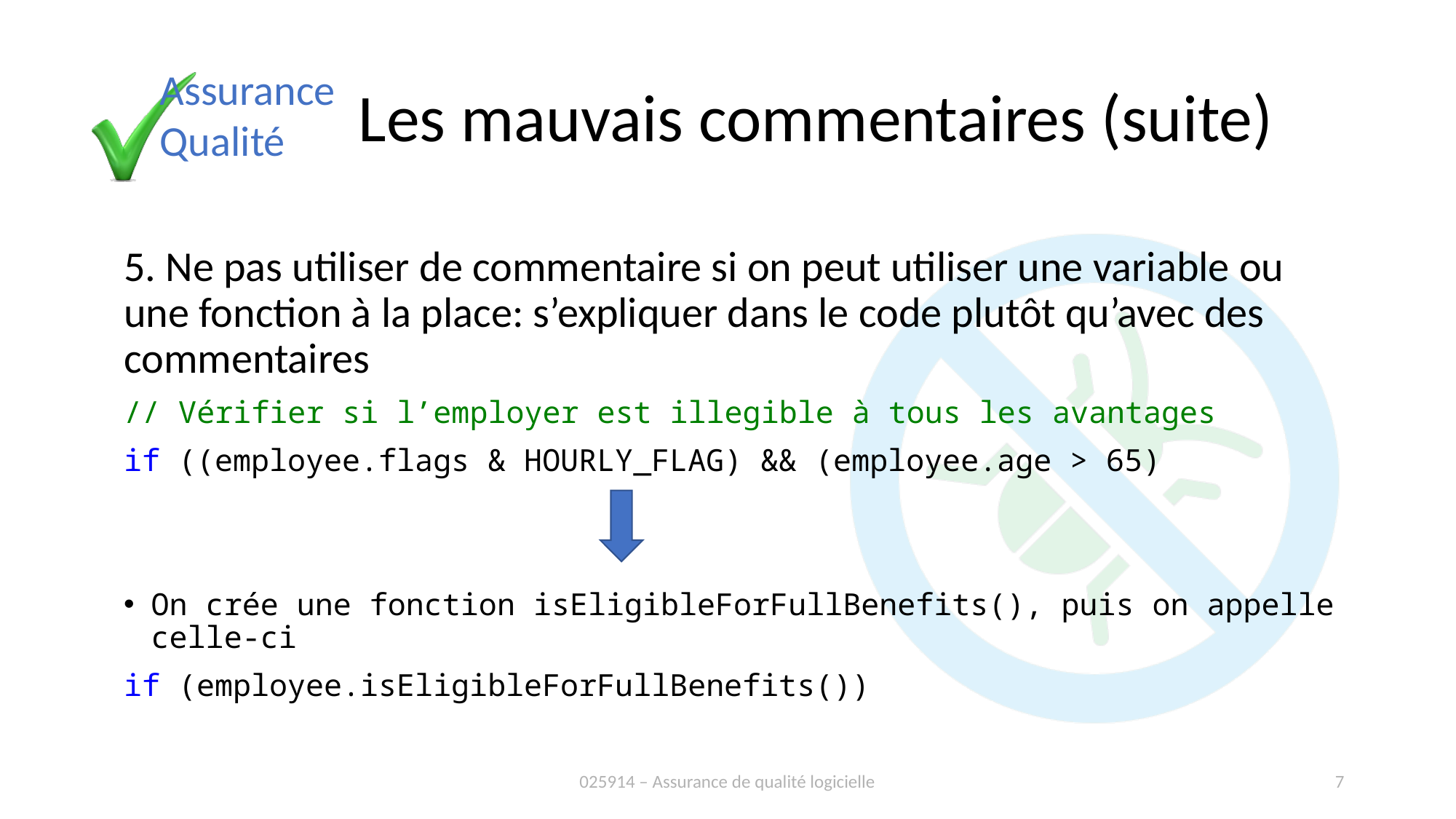

# Les mauvais commentaires (suite)
5. Ne pas utiliser de commentaire si on peut utiliser une variable ou une fonction à la place: s’expliquer dans le code plutôt qu’avec des commentaires
// Vérifier si l’employer est illegible à tous les avantages
if ((employee.flags & HOURLY_FLAG) && (employee.age > 65)

On crée une fonction isEligibleForFullBenefits(), puis on appelle celle-ci
if (employee.isEligibleForFullBenefits())

025914 – Assurance de qualité logicielle
7